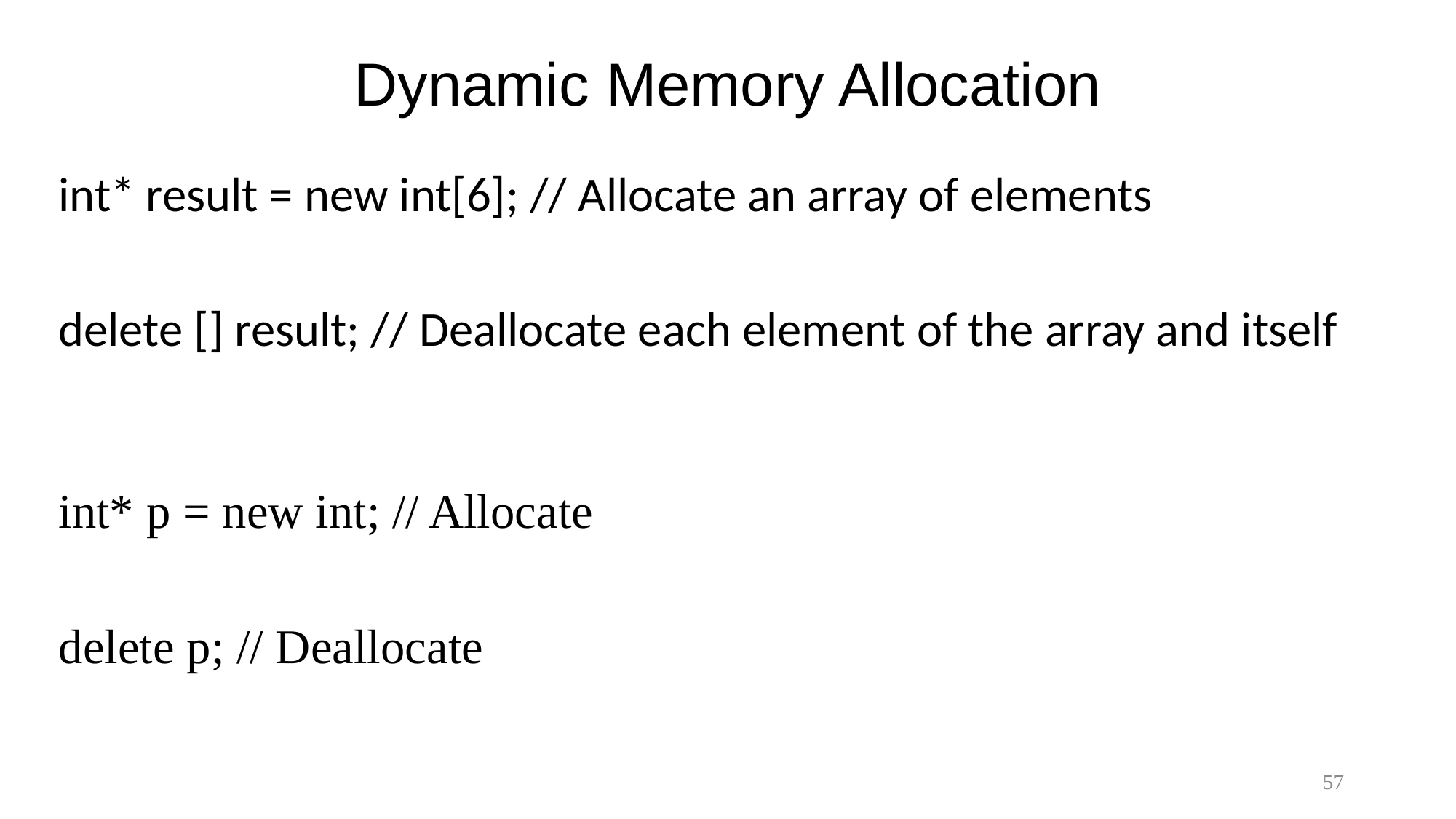

# Dynamic Memory Allocation
int* result = new int[6]; // Allocate an array of elements

delete [] result; // Deallocate each element of the array and itself
int* p = new int; // Allocate

delete p; // Deallocate
57